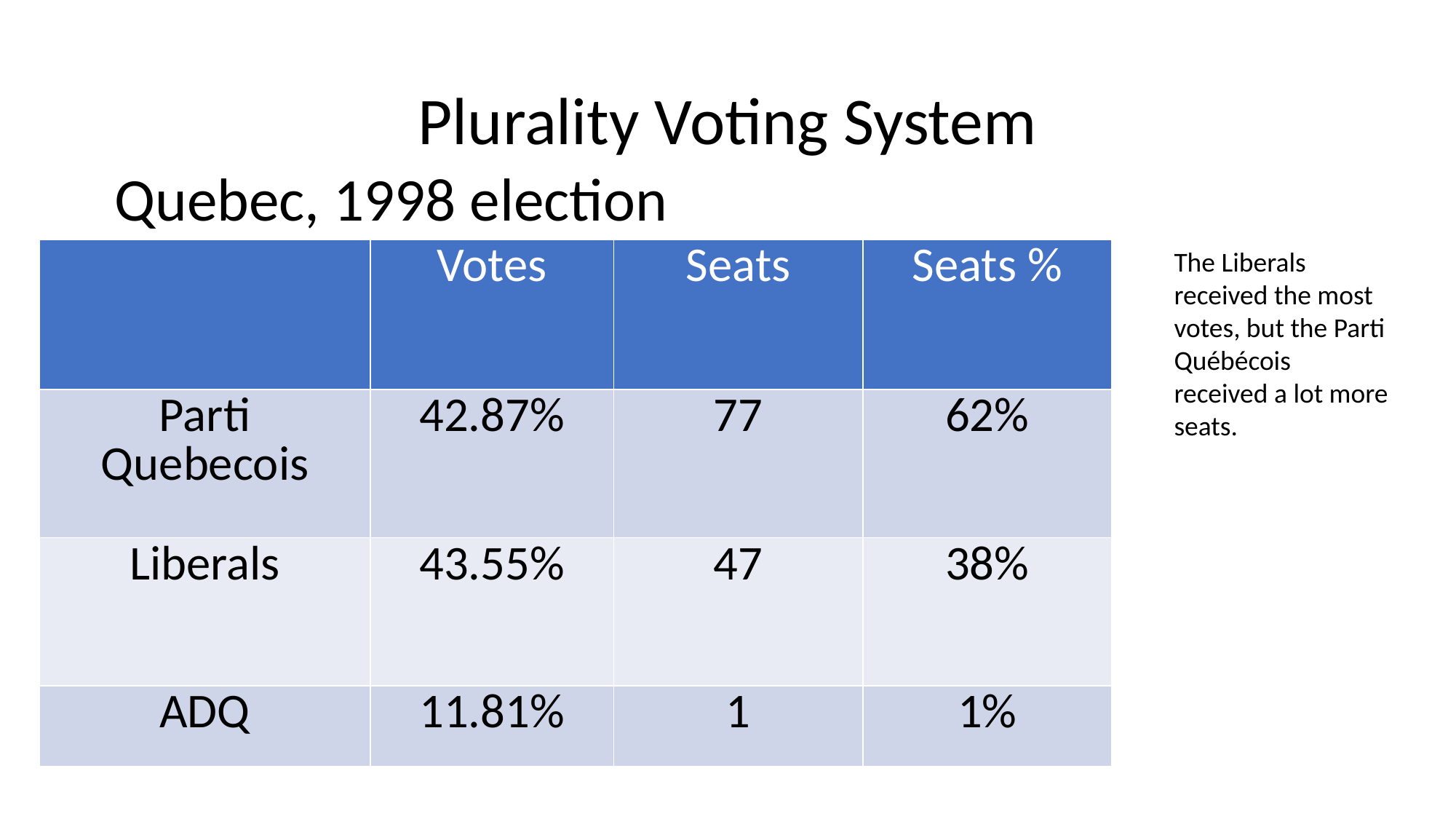

# Plurality Voting System
Quebec, 1998 election
|  | Votes | Seats | Seats % |
| --- | --- | --- | --- |
| Parti Quebecois | 42.87% | 77 | 62% |
| Liberals | 43.55% | 47 | 38% |
| ADQ | 11.81% | 1 | 1% |
The Liberals received the most votes, but the Parti Québécois received a lot more seats.